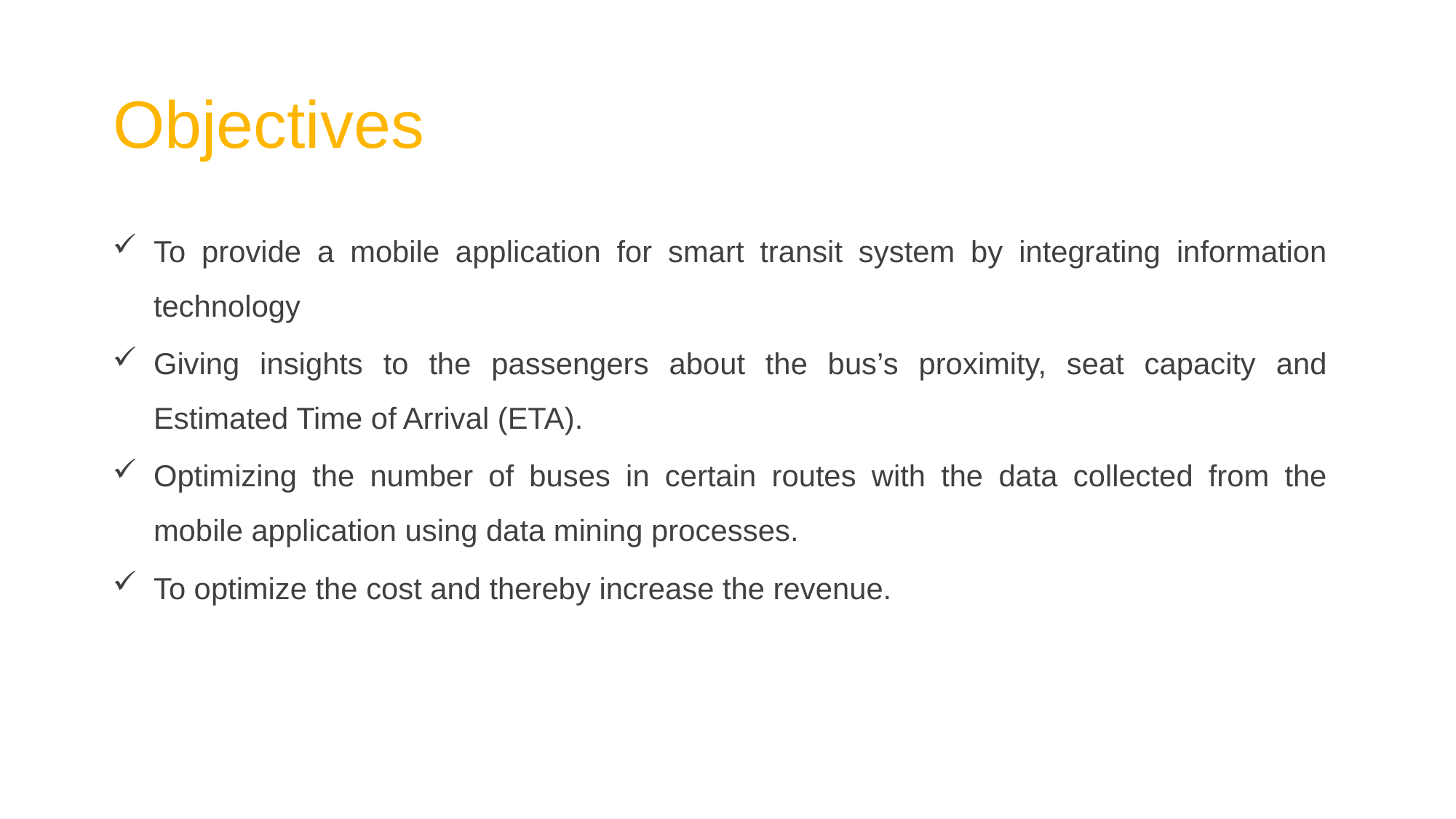

# Objectives
To provide a mobile application for smart transit system by integrating information technology
Giving insights to the passengers about the bus’s proximity, seat capacity and Estimated Time of Arrival (ETA).
Optimizing the number of buses in certain routes with the data collected from the mobile application using data mining processes.
To optimize the cost and thereby increase the revenue.